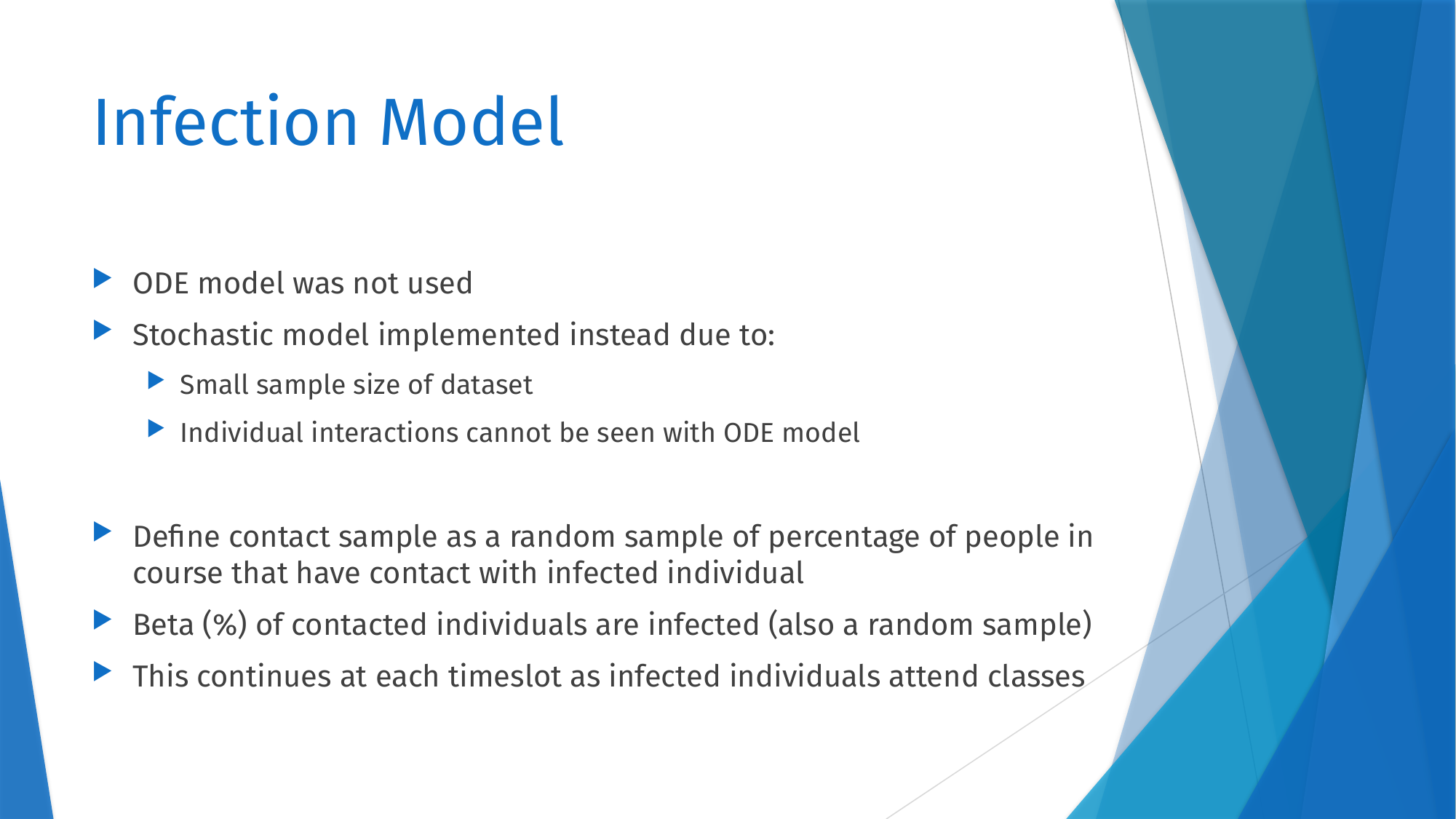

# Infection Model
ODE model was not used
Stochastic model implemented instead due to:
Small sample size of dataset
Individual interactions cannot be seen with ODE model

Define contact sample as a random sample of percentage of people in course that have contact with infected individual
Beta (%) of contacted individuals are infected (also a random sample)
This continues at each timeslot as infected individuals attend classes